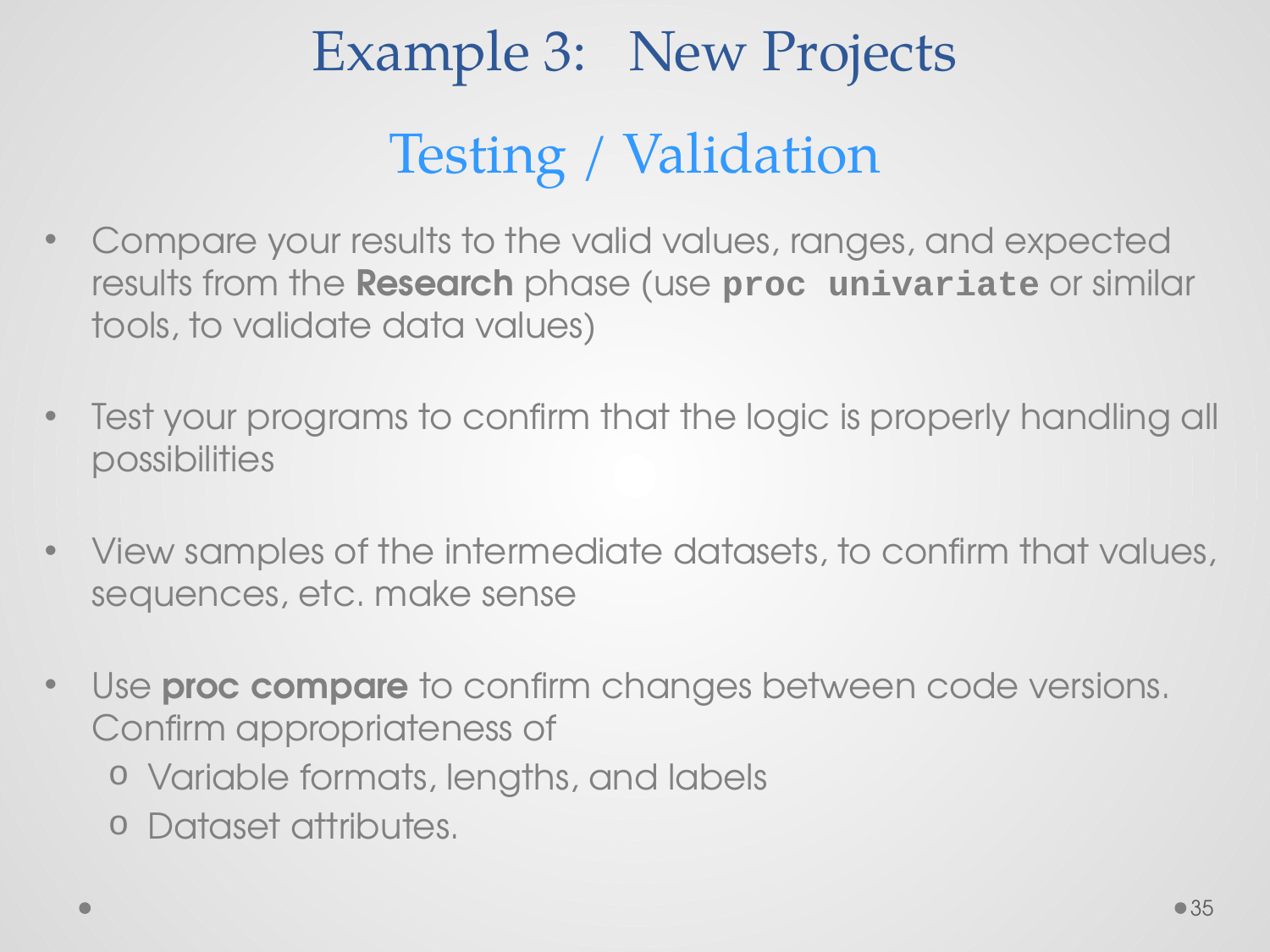

# Example 3:   New Projects Testing / Validation
Compare your results to the valid values, ranges, and expected results from the Research phase (use proc univariate or similar tools, to validate data values)
Test your programs to confirm that the logic is properly handling all possibilities
View samples of the intermediate datasets, to confirm that values, sequences, etc. make sense
Use proc compare to confirm changes between code versions. Confirm appropriateness of
Variable formats, lengths, and labels
Dataset attributes.
35